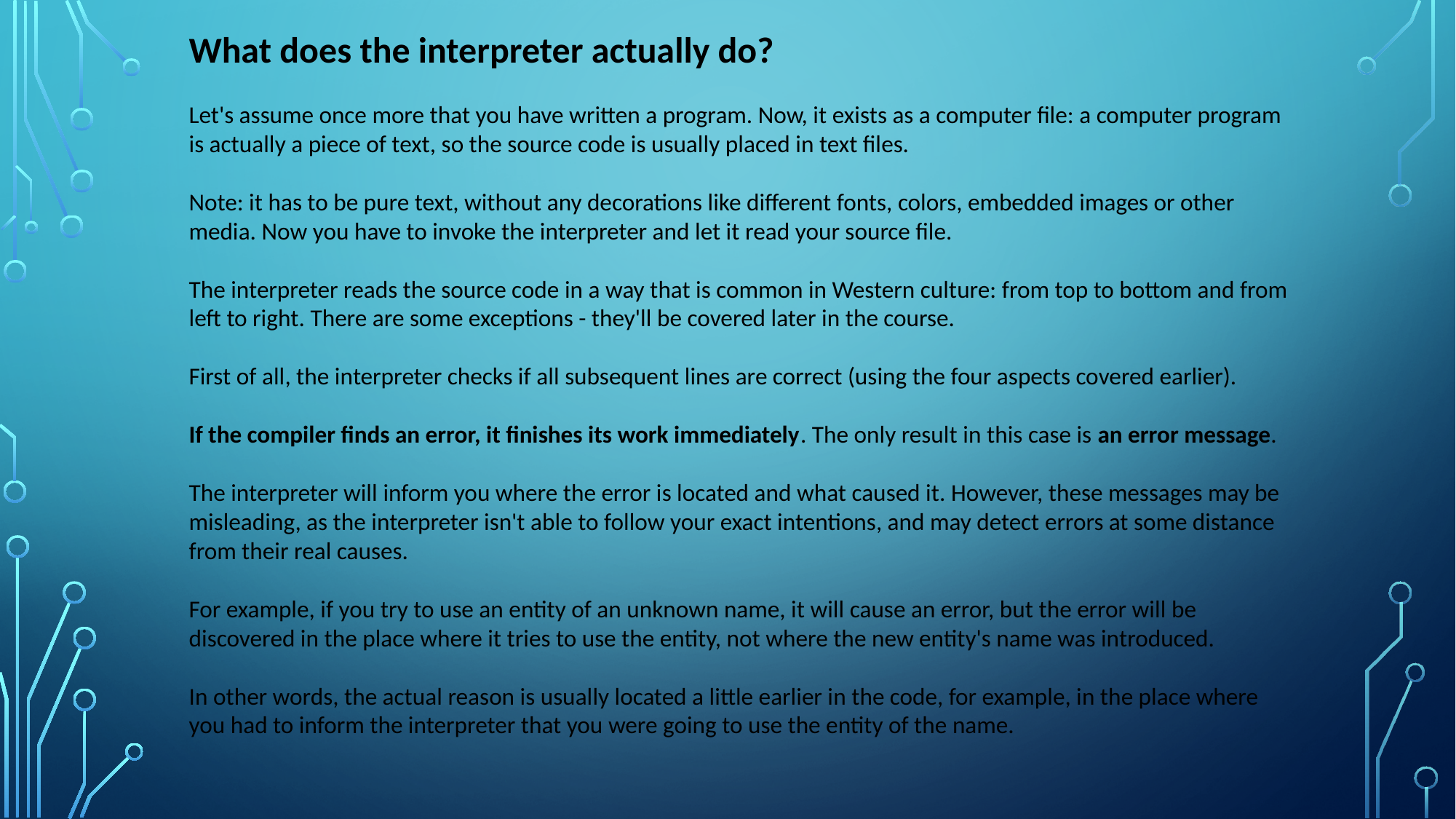

What does the interpreter actually do?

Let's assume once more that you have written a program. Now, it exists as a computer file: a computer program is actually a piece of text, so the source code is usually placed in text files.

Note: it has to be pure text, without any decorations like different fonts, colors, embedded images or other media. Now you have to invoke the interpreter and let it read your source file.

The interpreter reads the source code in a way that is common in Western culture: from top to bottom and from left to right. There are some exceptions - they'll be covered later in the course.

First of all, the interpreter checks if all subsequent lines are correct (using the four aspects covered earlier).

If the compiler finds an error, it finishes its work immediately. The only result in this case is an error message.

The interpreter will inform you where the error is located and what caused it. However, these messages may be misleading, as the interpreter isn't able to follow your exact intentions, and may detect errors at some distance from their real causes.

For example, if you try to use an entity of an unknown name, it will cause an error, but the error will be discovered in the place where it tries to use the entity, not where the new entity's name was introduced.

In other words, the actual reason is usually located a little earlier in the code, for example, in the place where you had to inform the interpreter that you were going to use the entity of the name.